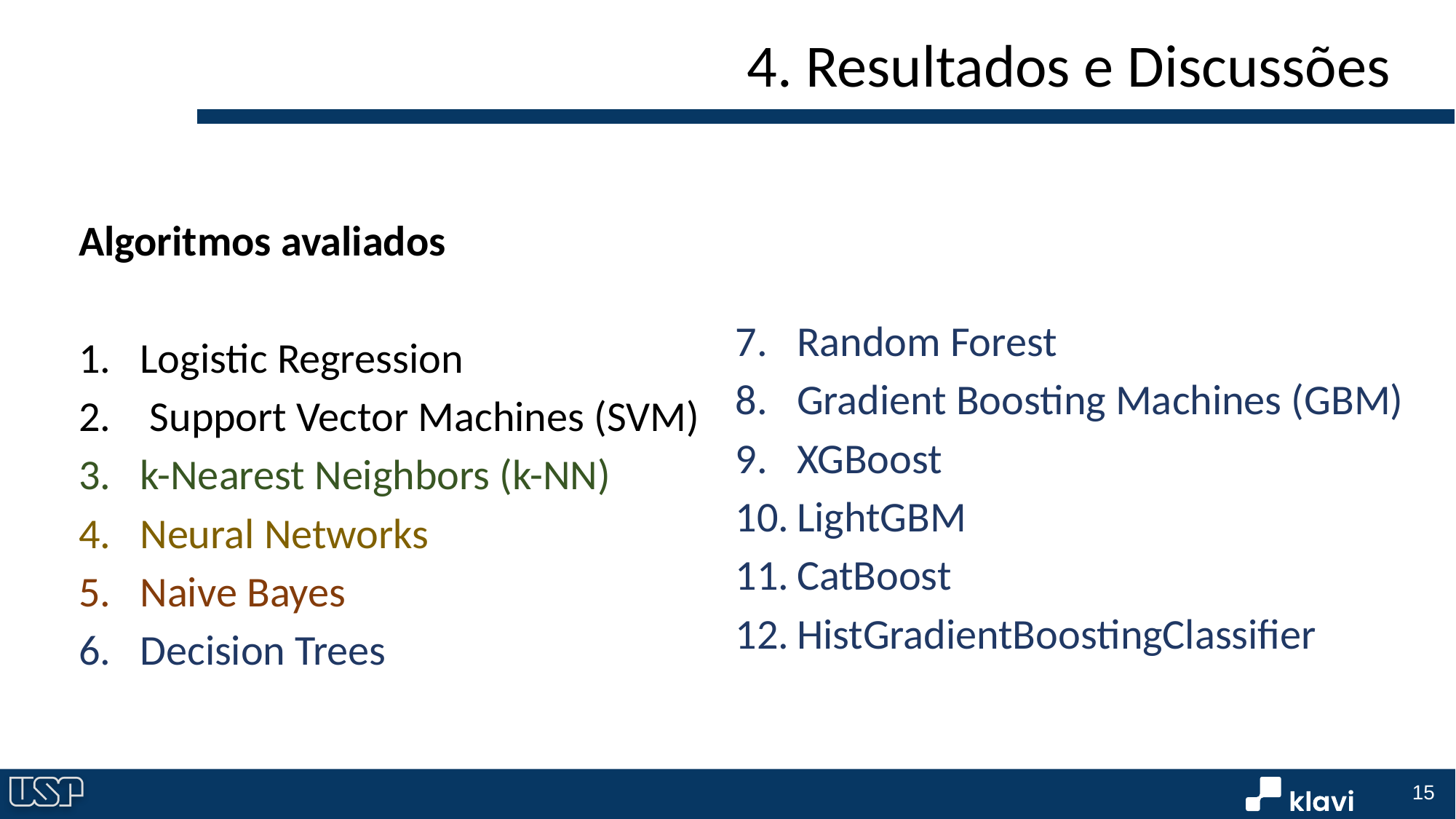

# 4. Resultados e Discussões
Algoritmos avaliados

Logistic Regression
 Support Vector Machines (SVM)
k-Nearest Neighbors (k-NN)
Neural Networks
Naive Bayes
Decision Trees

Random Forest
Gradient Boosting Machines (GBM)
XGBoost
LightGBM
CatBoost
HistGradientBoostingClassifier
15